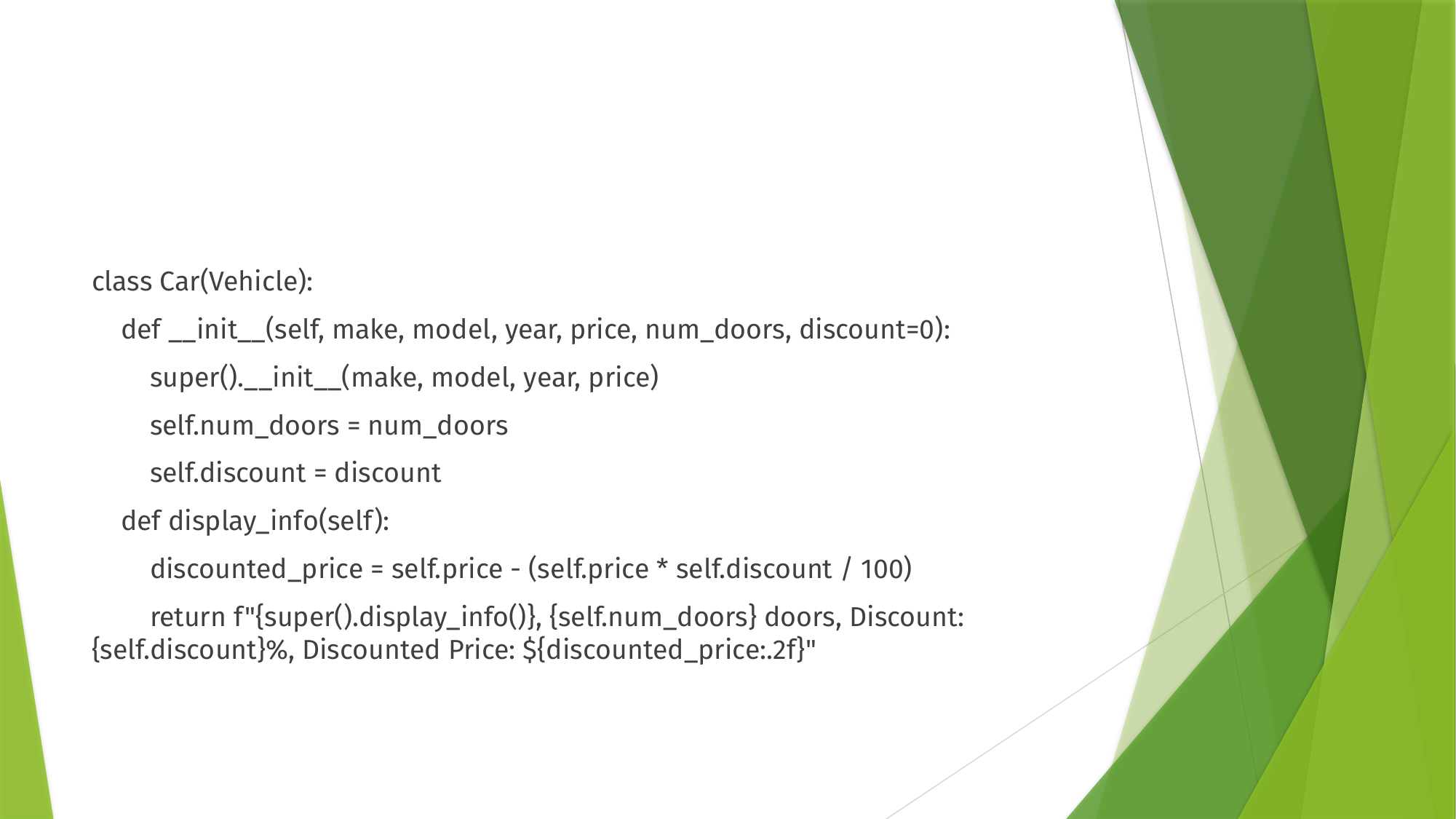

#
class Car(Vehicle):
    def __init__(self, make, model, year, price, num_doors, discount=0):
        super().__init__(make, model, year, price)
        self.num_doors = num_doors
        self.discount = discount
    def display_info(self):
        discounted_price = self.price - (self.price * self.discount / 100)
        return f"{super().display_info()}, {self.num_doors} doors, Discount: {self.discount}%, Discounted Price: ${discounted_price:.2f}"